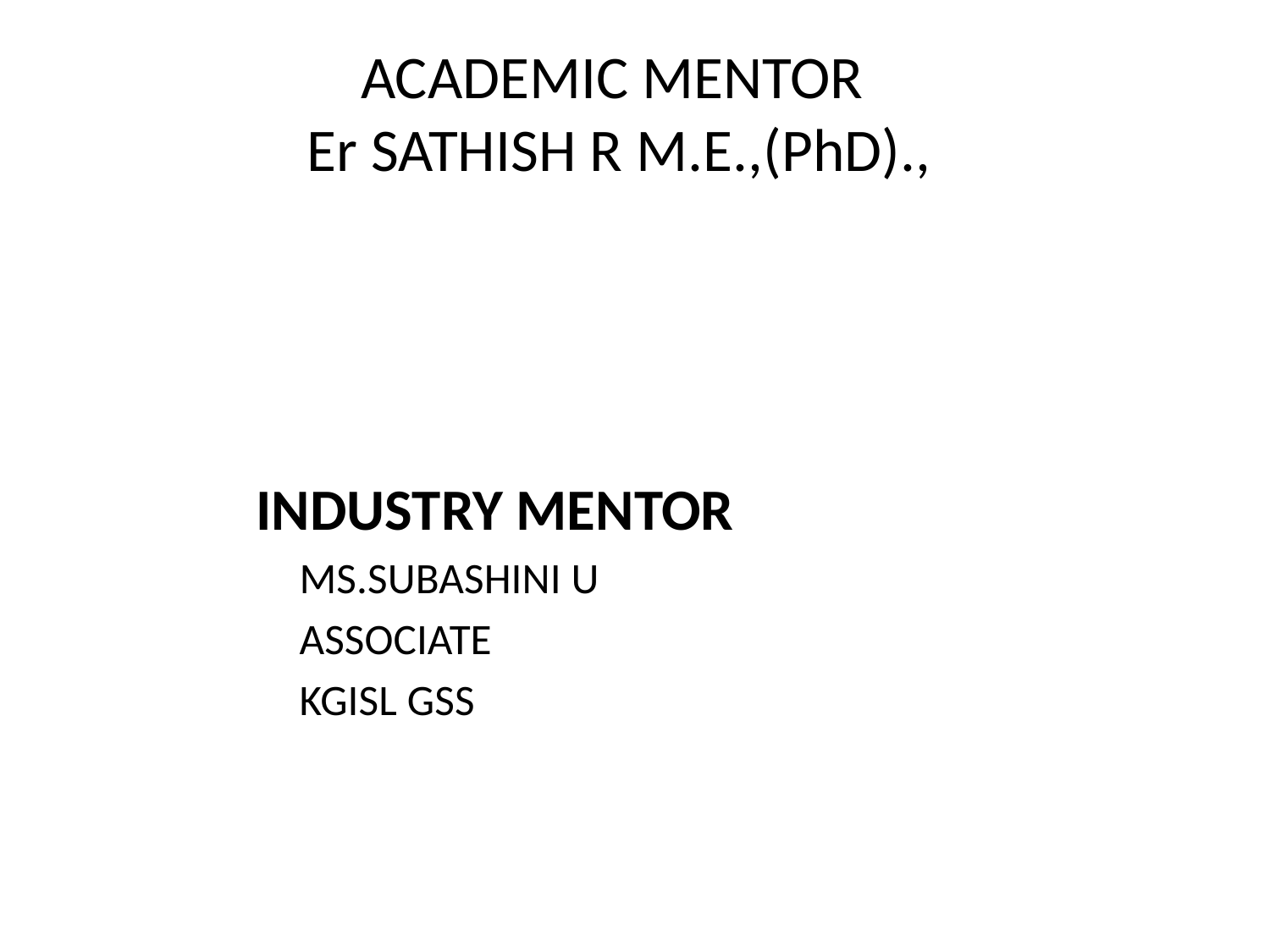

# ACADEMIC MENTOR Er SATHISH R M.E.,(PhD).,
INDUSTRY MENTOR
	MS.SUBASHINI U
	ASSOCIATE
	KGISL GSS